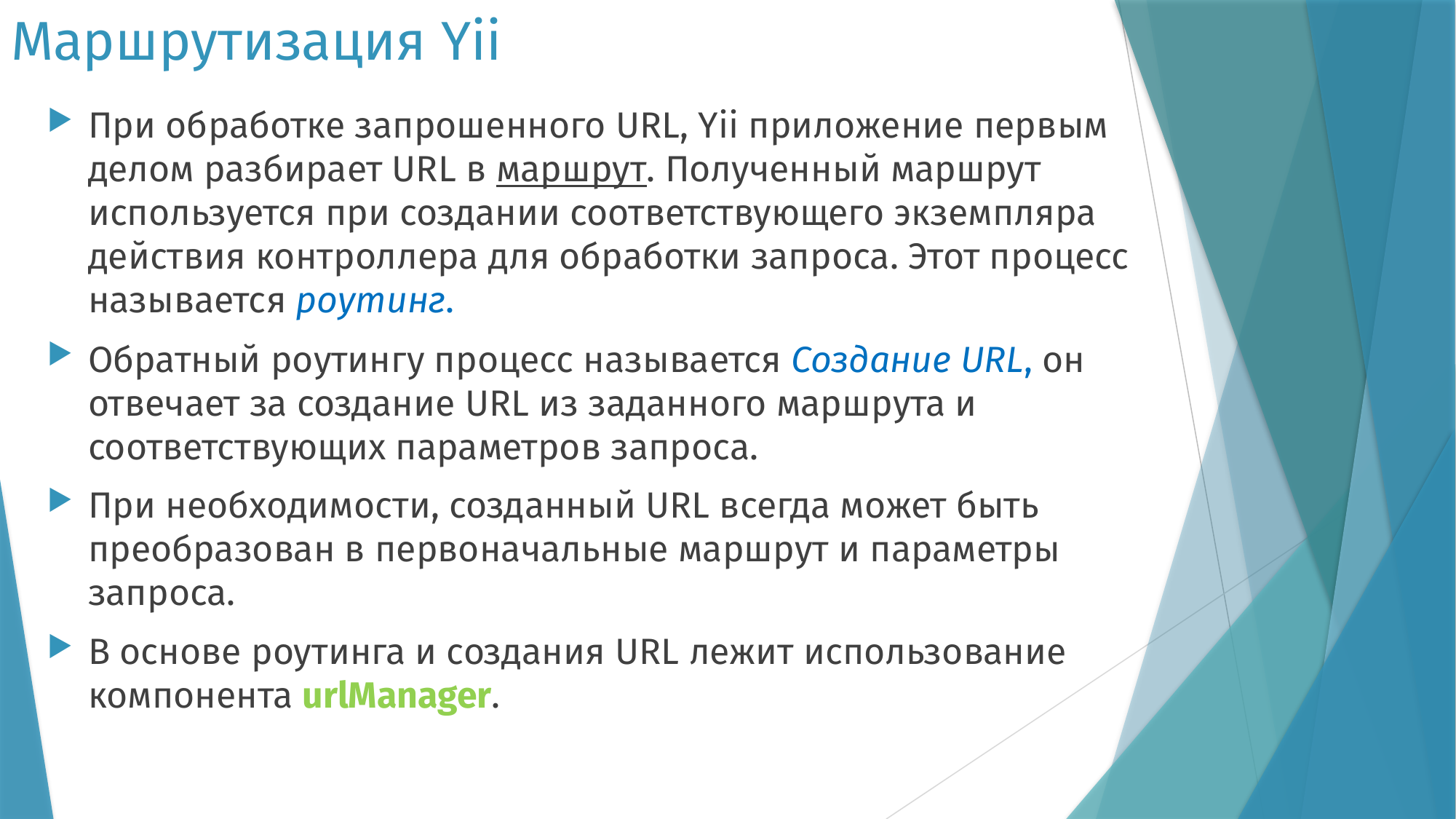

# Маршрутизация Yii
При обработке запрошенного URL, Yii приложение первым делом разбирает URL в маршрут. Полученный маршрут используется при создании соответствующего экземпляра действия контроллера для обработки запроса. Этот процесс называется роутинг.
Обратный роутингу процесс называется Создание URL, он отвечает за создание URL из заданного маршрута и соответствующих параметров запроса.
При необходимости, созданный URL всегда может быть преобразован в первоначальные маршрут и параметры запроса.
В основе роутинга и создания URL лежит использование компонента urlManager.